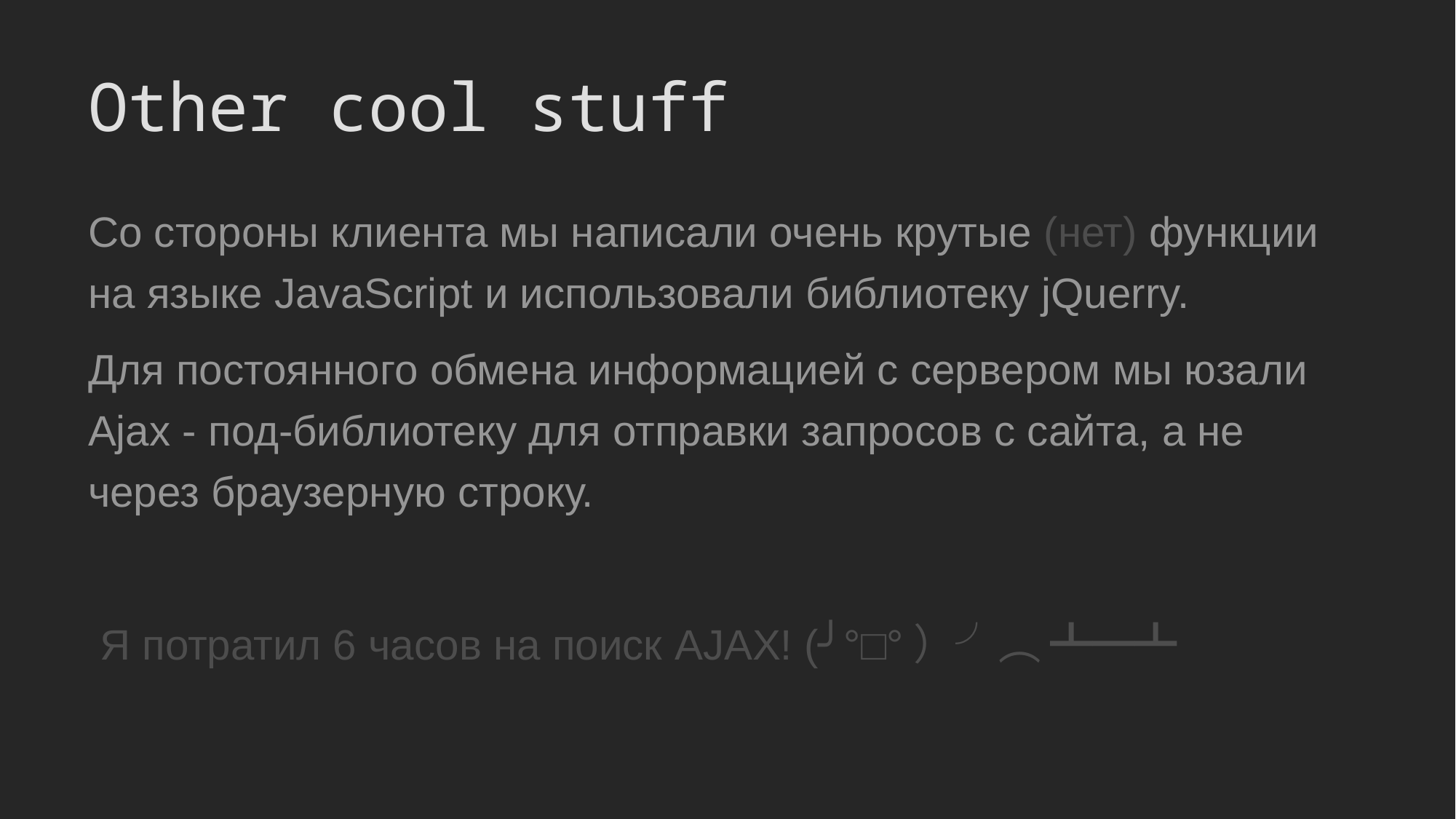

# Other cool stuff
Со стороны клиента мы написали очень крутые (нет) функции на языке JavaScript и использовали библиотеку jQuerry.
Для постоянного обмена информацией с сервером мы юзали Ajax - под-библиотеку для отправки запросов с сайта, а не через браузерную строку.

 Я потратил 6 часов на поиск AJAX! (╯°□°）╯︵ ┻━┻